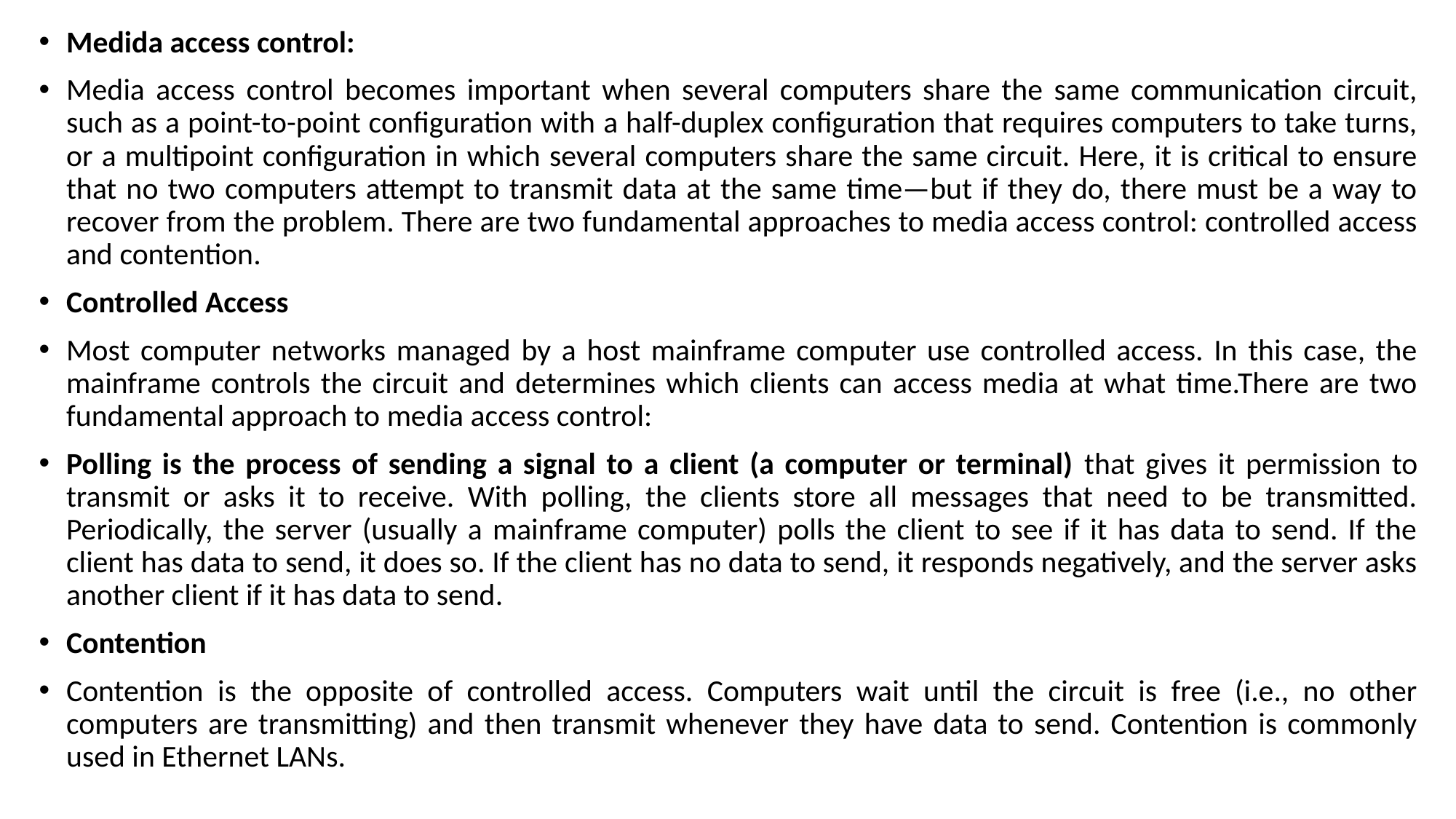

Medida access control:
Media access control becomes important when several computers share the same communication circuit, such as a point-to-point configuration with a half-duplex configuration that requires computers to take turns, or a multipoint configuration in which several computers share the same circuit. Here, it is critical to ensure that no two computers attempt to transmit data at the same time—but if they do, there must be a way to recover from the problem. There are two fundamental approaches to media access control: controlled access and contention.
Controlled Access
Most computer networks managed by a host mainframe computer use controlled access. In this case, the mainframe controls the circuit and determines which clients can access media at what time.There are two fundamental approach to media access control:
Polling is the process of sending a signal to a client (a computer or terminal) that gives it permission to transmit or asks it to receive. With polling, the clients store all messages that need to be transmitted. Periodically, the server (usually a mainframe computer) polls the client to see if it has data to send. If the client has data to send, it does so. If the client has no data to send, it responds negatively, and the server asks another client if it has data to send.
Contention
Contention is the opposite of controlled access. Computers wait until the circuit is free (i.e., no other computers are transmitting) and then transmit whenever they have data to send. Contention is commonly used in Ethernet LANs.